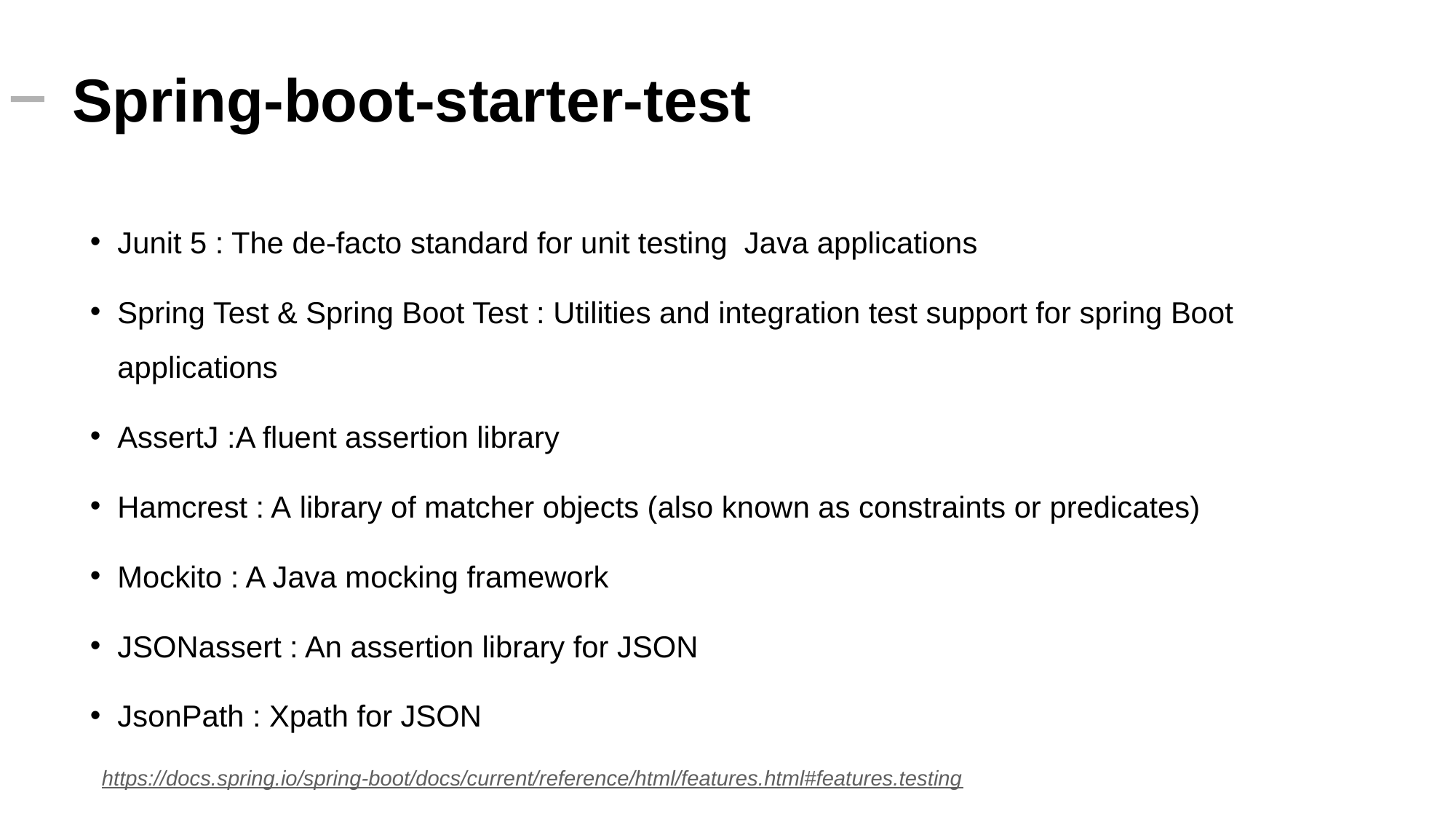

# Spring-boot-starter-test

Junit 5 : The de-facto standard for unit testing  Java applications
Spring Test & Spring Boot Test : Utilities and integration test support for spring Boot applications
AssertJ :A fluent assertion library
Hamcrest : A library of matcher objects (also known as constraints or predicates)
Mockito : A Java mocking framework
JSONassert : An assertion library for JSON
JsonPath : Xpath for JSON

https://docs.spring.io/spring-boot/docs/current/reference/html/features.html#features.testing